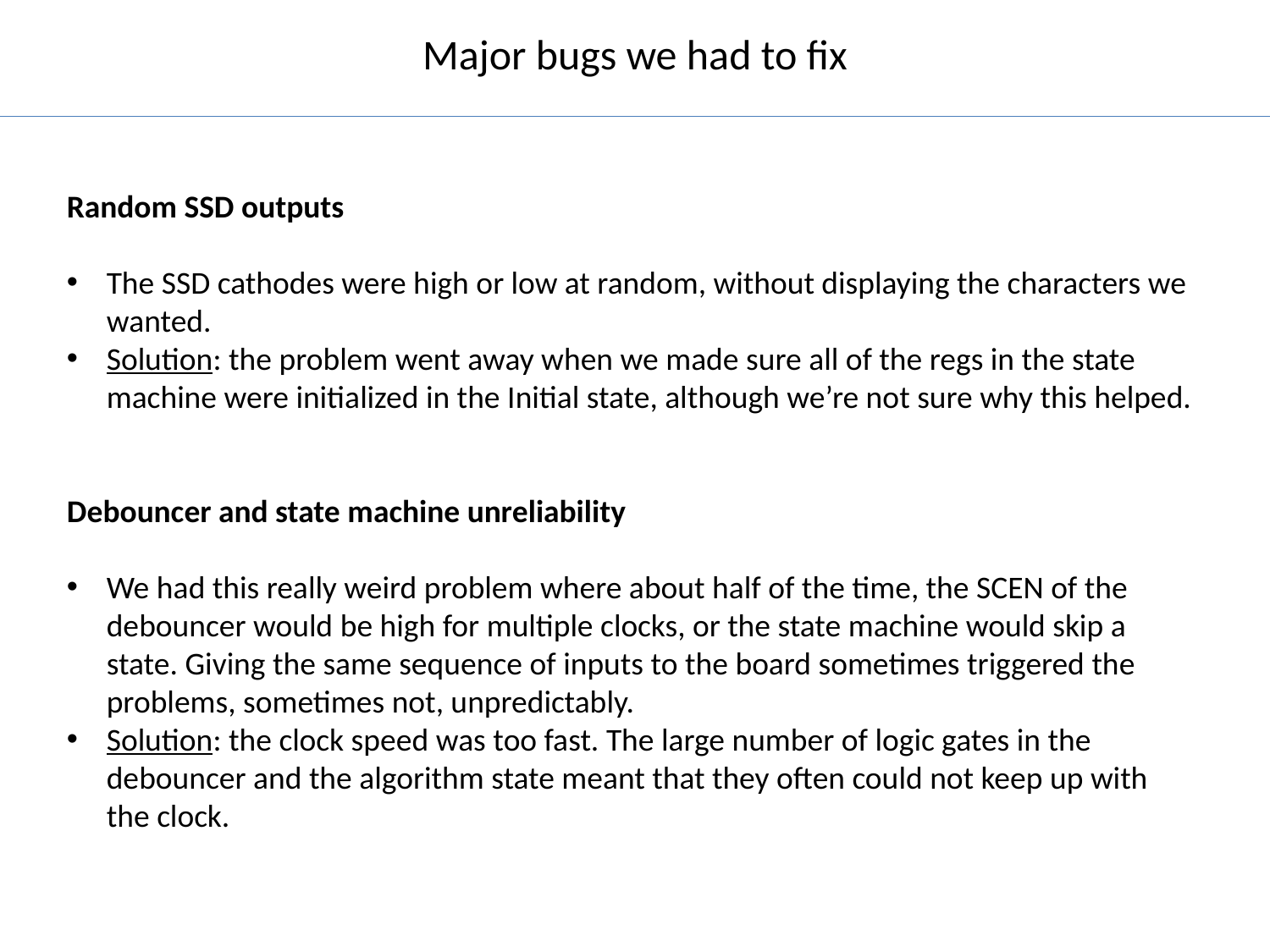

Major bugs we had to fix
Random SSD outputs

The SSD cathodes were high or low at random, without displaying the characters we wanted.
Solution: the problem went away when we made sure all of the regs in the state machine were initialized in the Initial state, although we’re not sure why this helped.

Debouncer and state machine unreliability

We had this really weird problem where about half of the time, the SCEN of the debouncer would be high for multiple clocks, or the state machine would skip a state. Giving the same sequence of inputs to the board sometimes triggered the problems, sometimes not, unpredictably.
Solution: the clock speed was too fast. The large number of logic gates in the debouncer and the algorithm state meant that they often could not keep up with the clock.